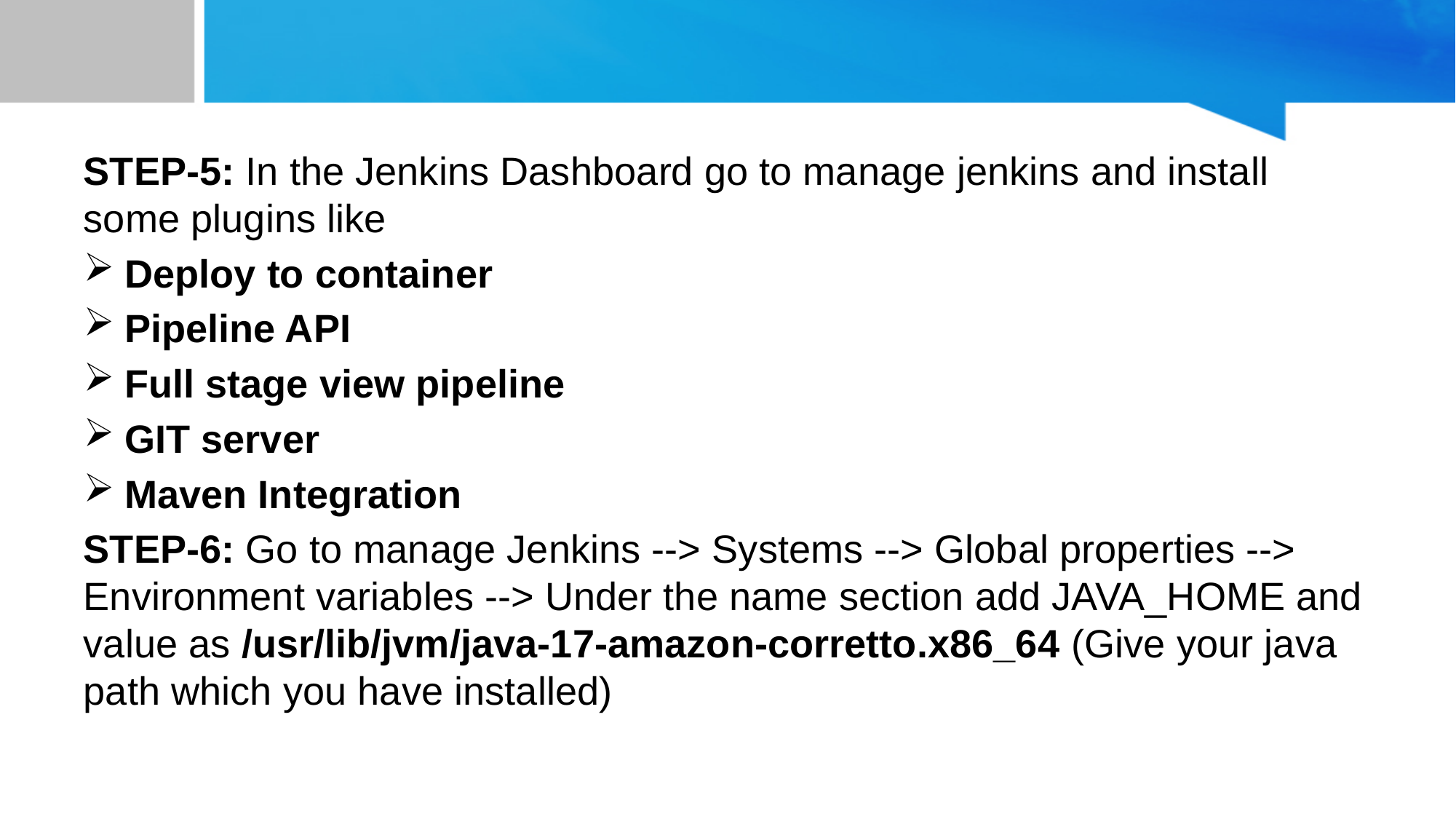

STEP-5: In the Jenkins Dashboard go to manage jenkins and install some plugins like
Deploy to container
Pipeline API
Full stage view pipeline
GIT server
Maven Integration
STEP-6: Go to manage Jenkins --> Systems --> Global properties --> Environment variables --> Under the name section add JAVA_HOME and value as /usr/lib/jvm/java-17-amazon-corretto.x86_64 (Give your java path which you have installed)